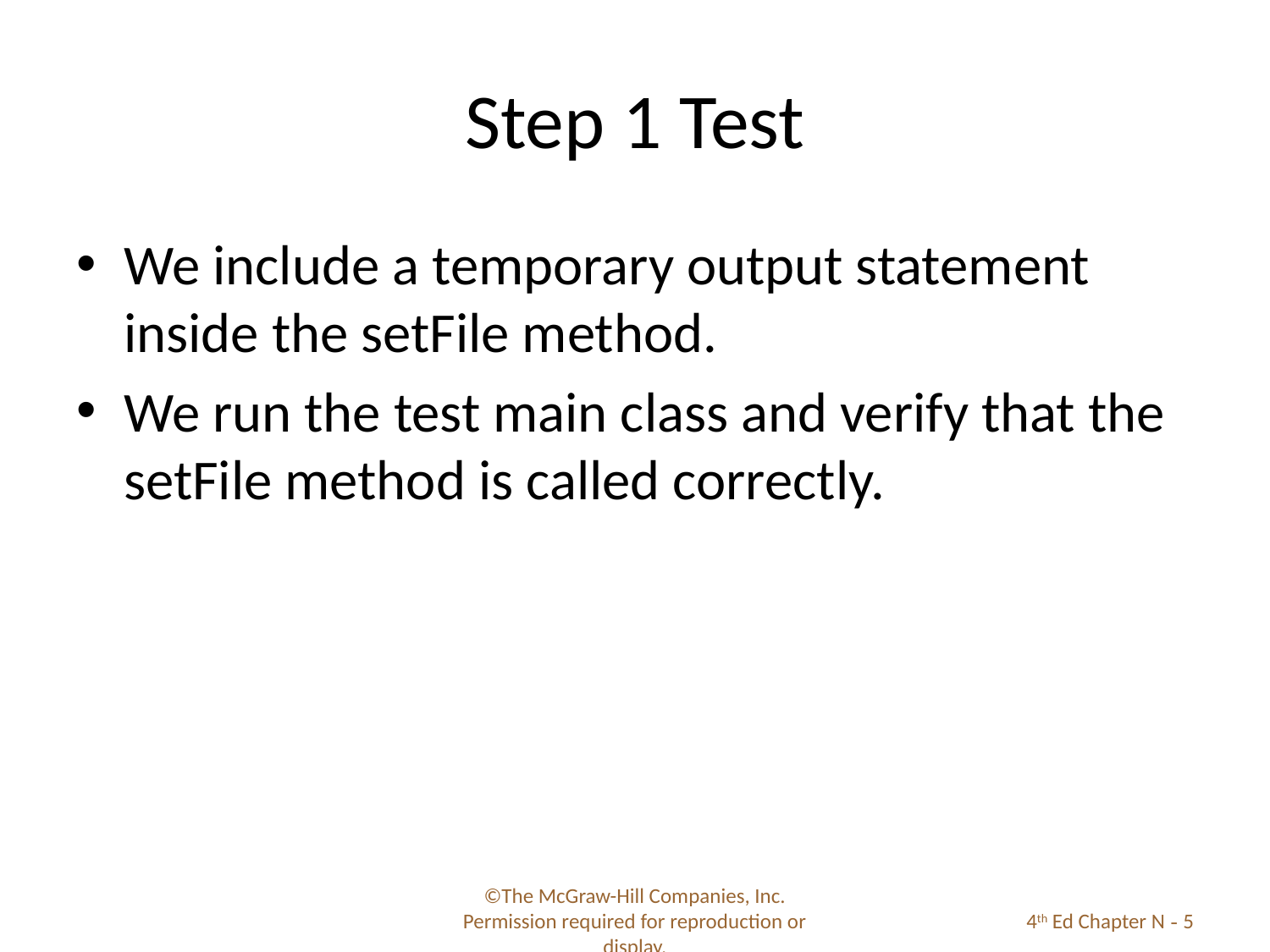

# Step 1 Test
We include a temporary output statement inside the setFile method.
We run the test main class and verify that the setFile method is called correctly.

©The McGraw-Hill Companies, Inc. Permission required for reproduction or display.

4th Ed Chapter N - 5